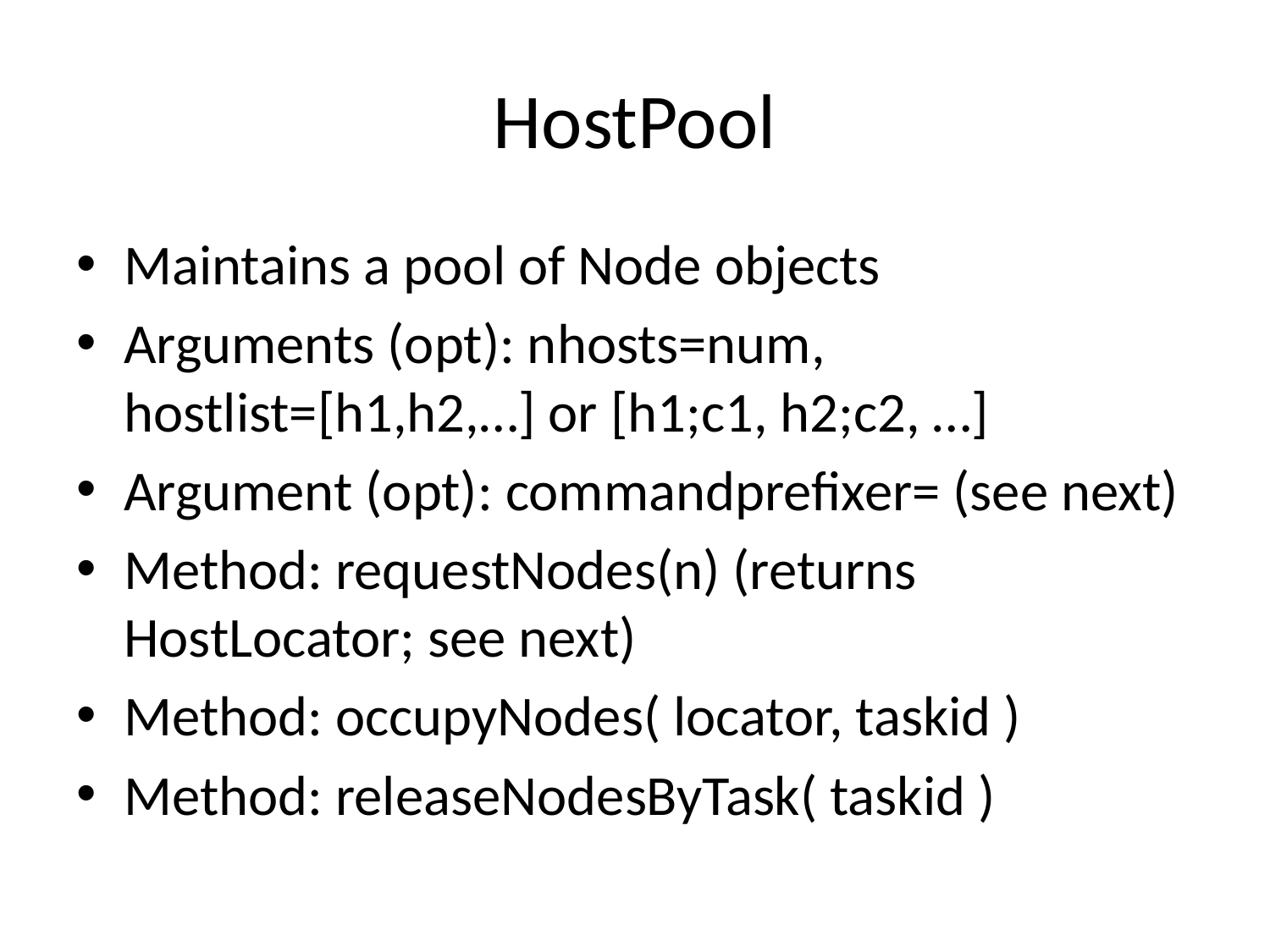

# HostPool
Maintains a pool of Node objects
Arguments (opt): nhosts=num, hostlist=[h1,h2,…] or [h1;c1, h2;c2, …]
Argument (opt): commandprefixer= (see next)
Method: requestNodes(n) (returns HostLocator; see next)
Method: occupyNodes( locator, taskid )
Method: releaseNodesByTask( taskid )